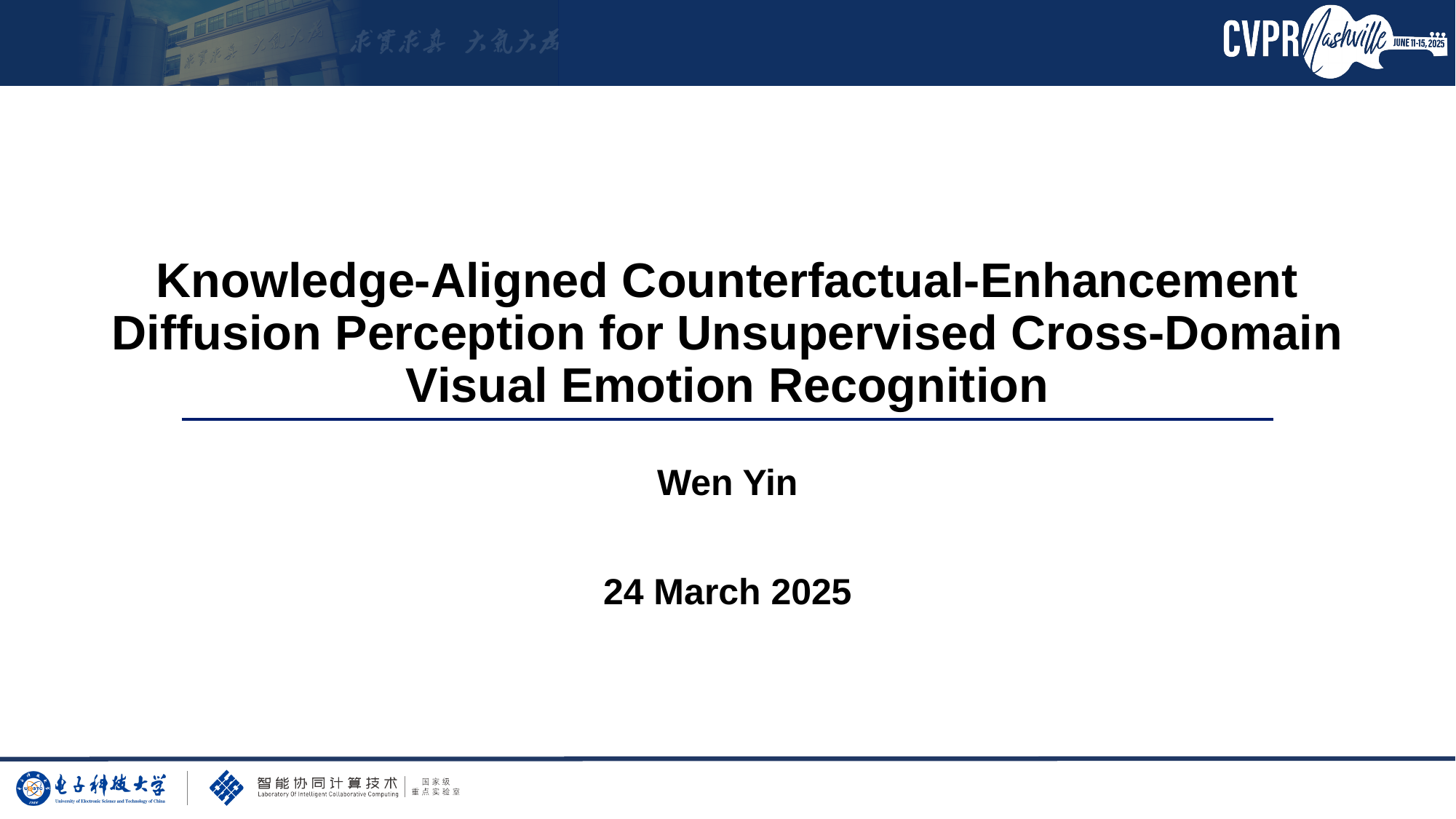

# Knowledge-Aligned Counterfactual-Enhancement Diffusion Perception for Unsupervised Cross-Domain Visual Emotion Recognition
Wen Yin

24 March 2025